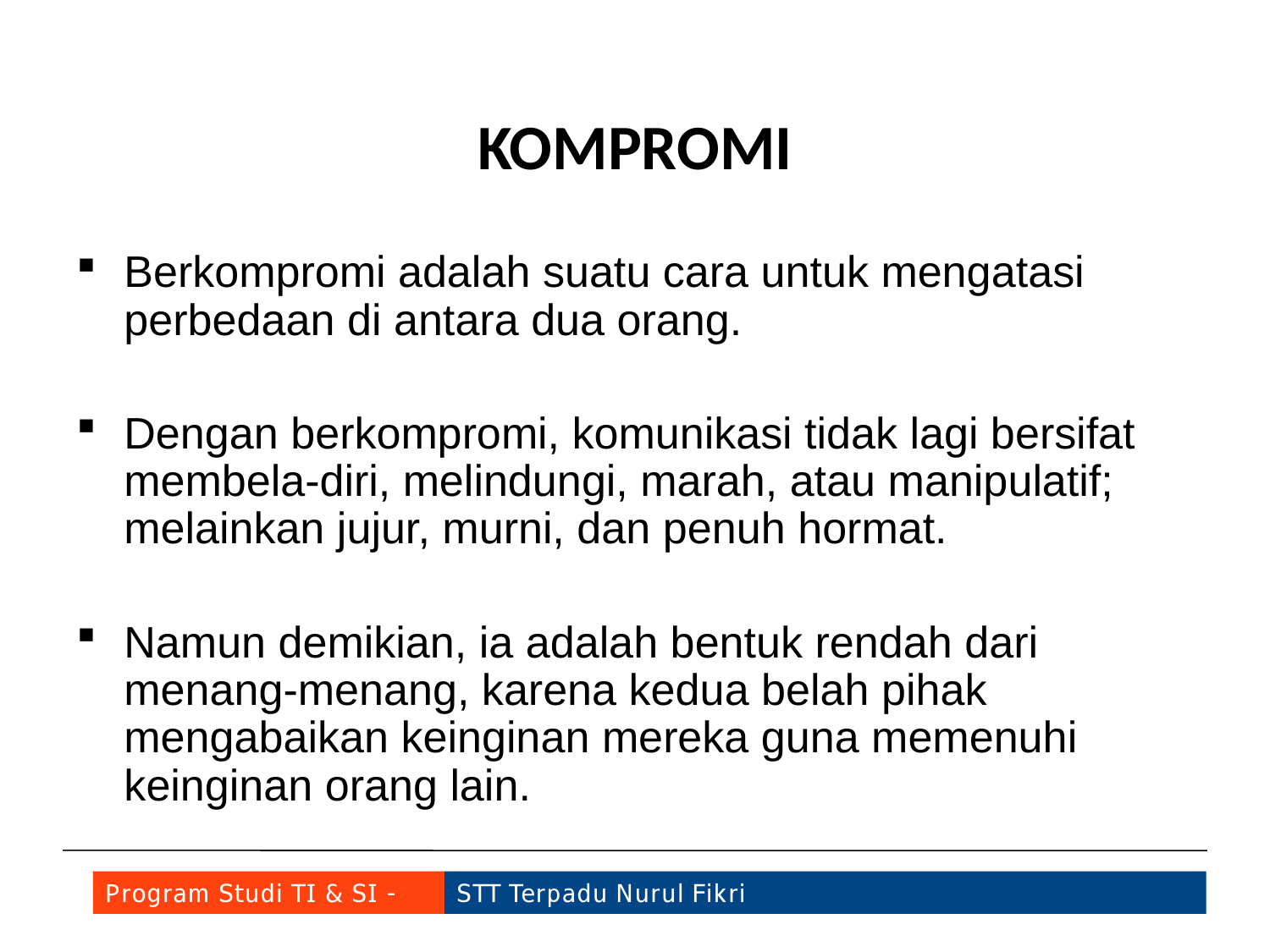

# KOMPROMI
Berkompromi adalah suatu cara untuk mengatasi perbedaan di antara dua orang.

Dengan berkompromi, komunikasi tidak lagi bersifat membela-diri, melindungi, marah, atau manipulatif; melainkan jujur, murni, dan penuh hormat.

Namun demikian, ia adalah bentuk rendah dari menang-menang, karena kedua belah pihak mengabaikan keinginan mereka guna memenuhi keinginan orang lain.